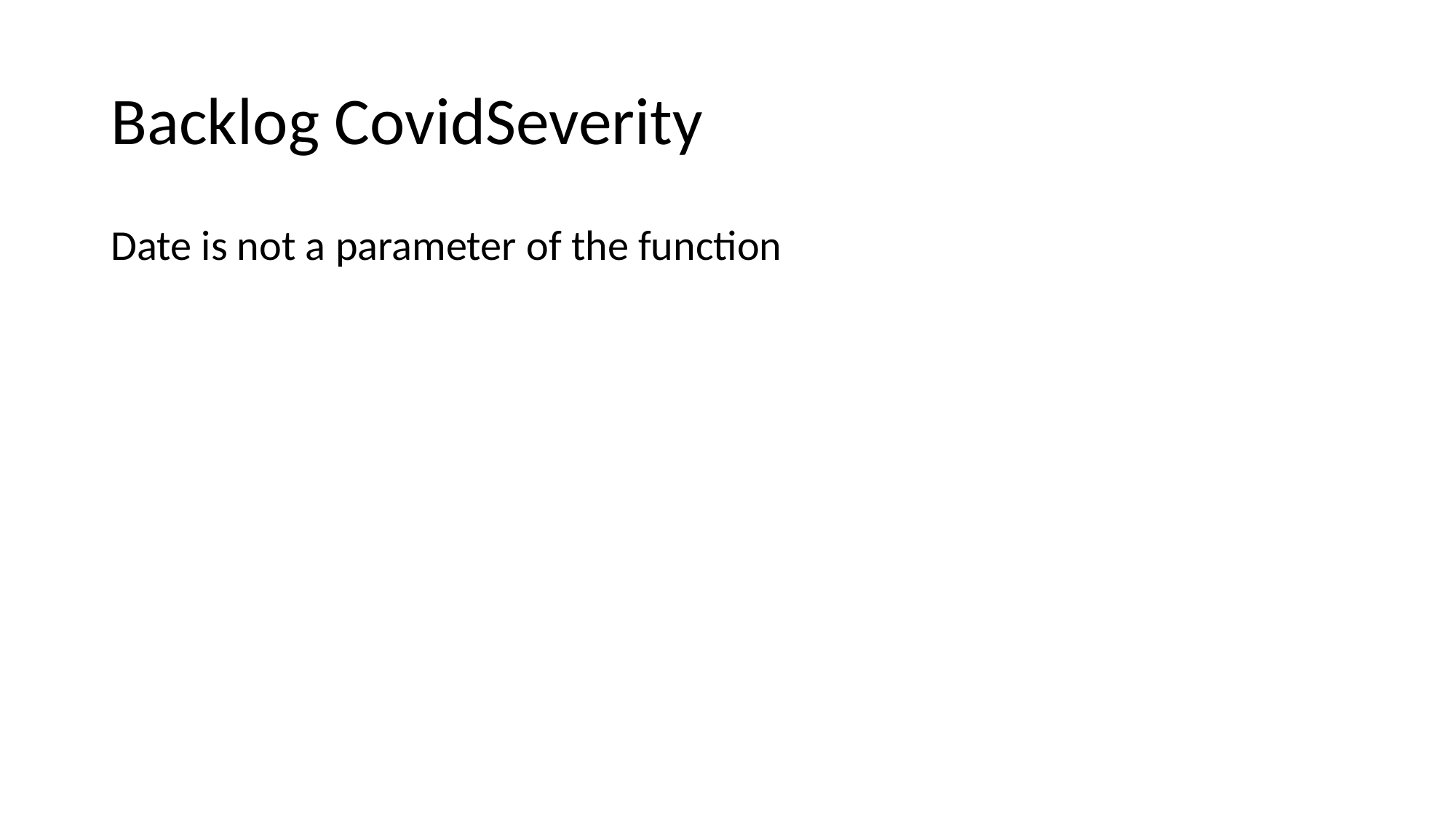

# Backlog CovidSeverity
Date is not a parameter of the function